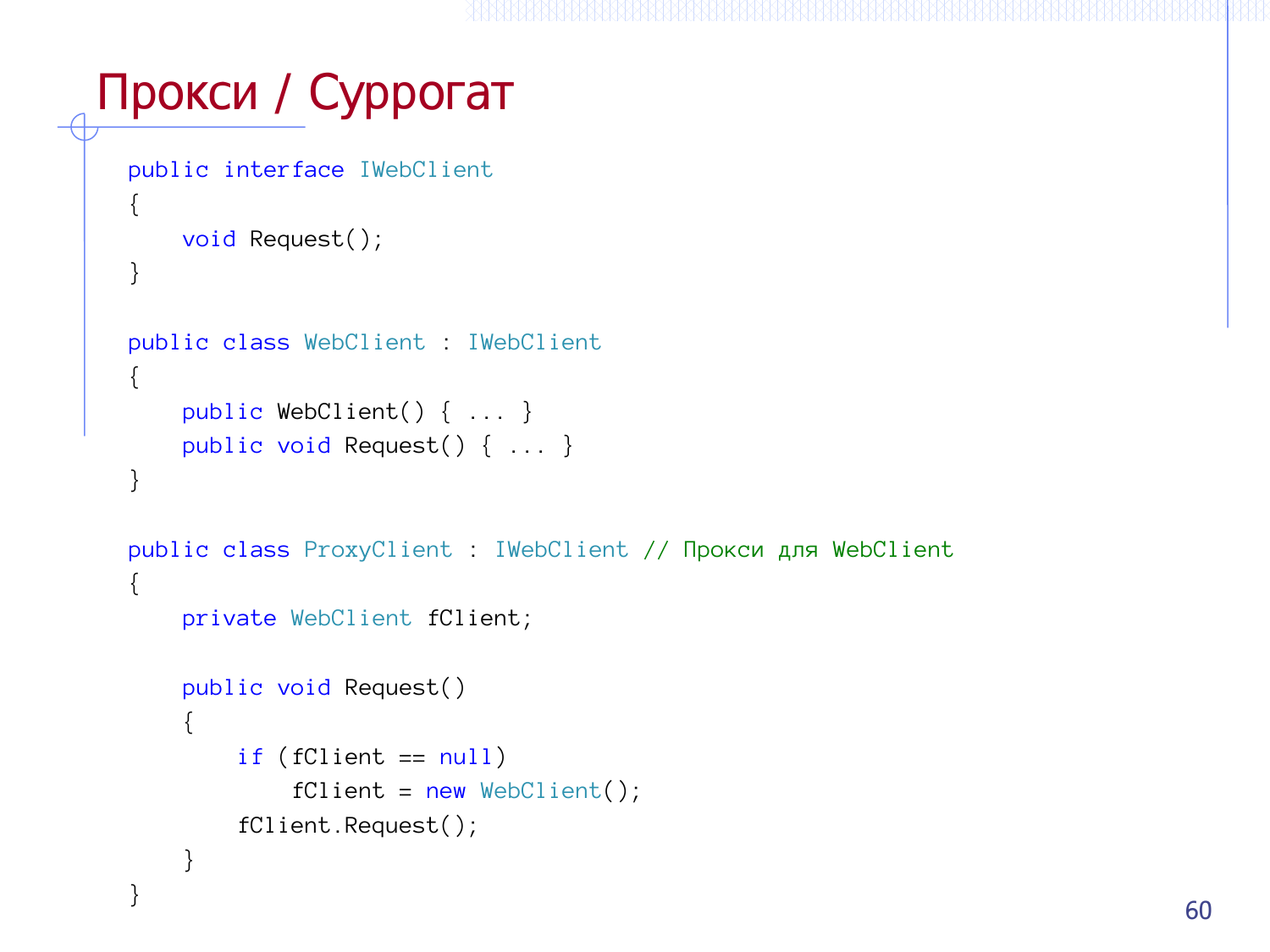

# Прокси / Суррогат
public interface IWebClient
{
    void Request();
}

public class WebClient : IWebClient
{
    public WebClient() { ... }
    public void Request() { ... }
}

public class ProxyClient : IWebClient // Прокси для WebClient
{
    private WebClient fClient;

    public void Request()
    {
        if (fClient == null)
            fClient = new WebClient();
        fClient.Request();
    }
}
60